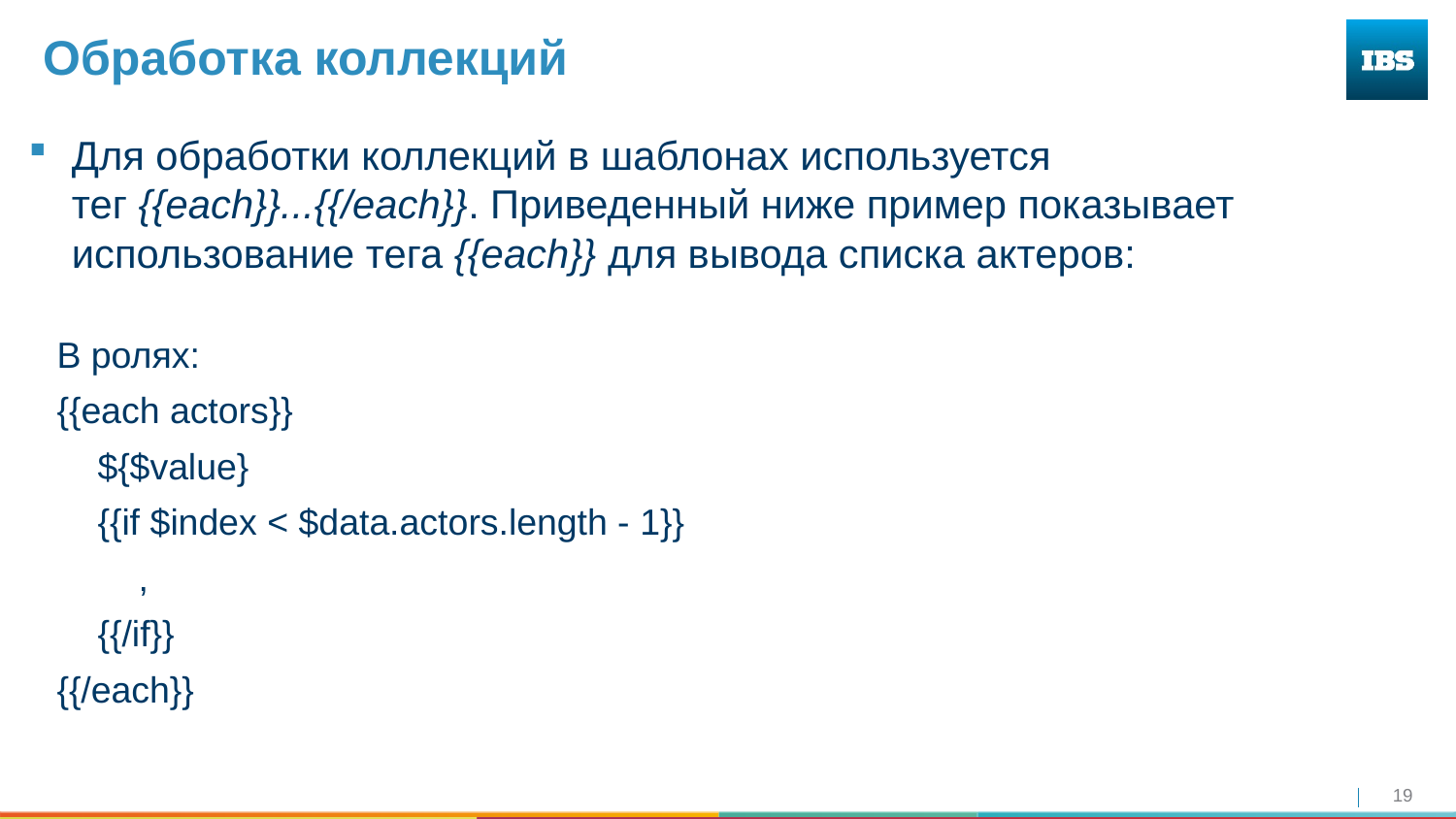

# Обработка коллекций
Для обработки коллекций в шаблонах используется тег {{each}}...{{/each}}. Приведенный ниже пример показывает использование тега {{each}} для вывода списка актеров:
В ролях:
{{each actors}}
    ${$value}
    {{if $index < $data.actors.length - 1}}
        ,
    {{/if}}
{{/each}}